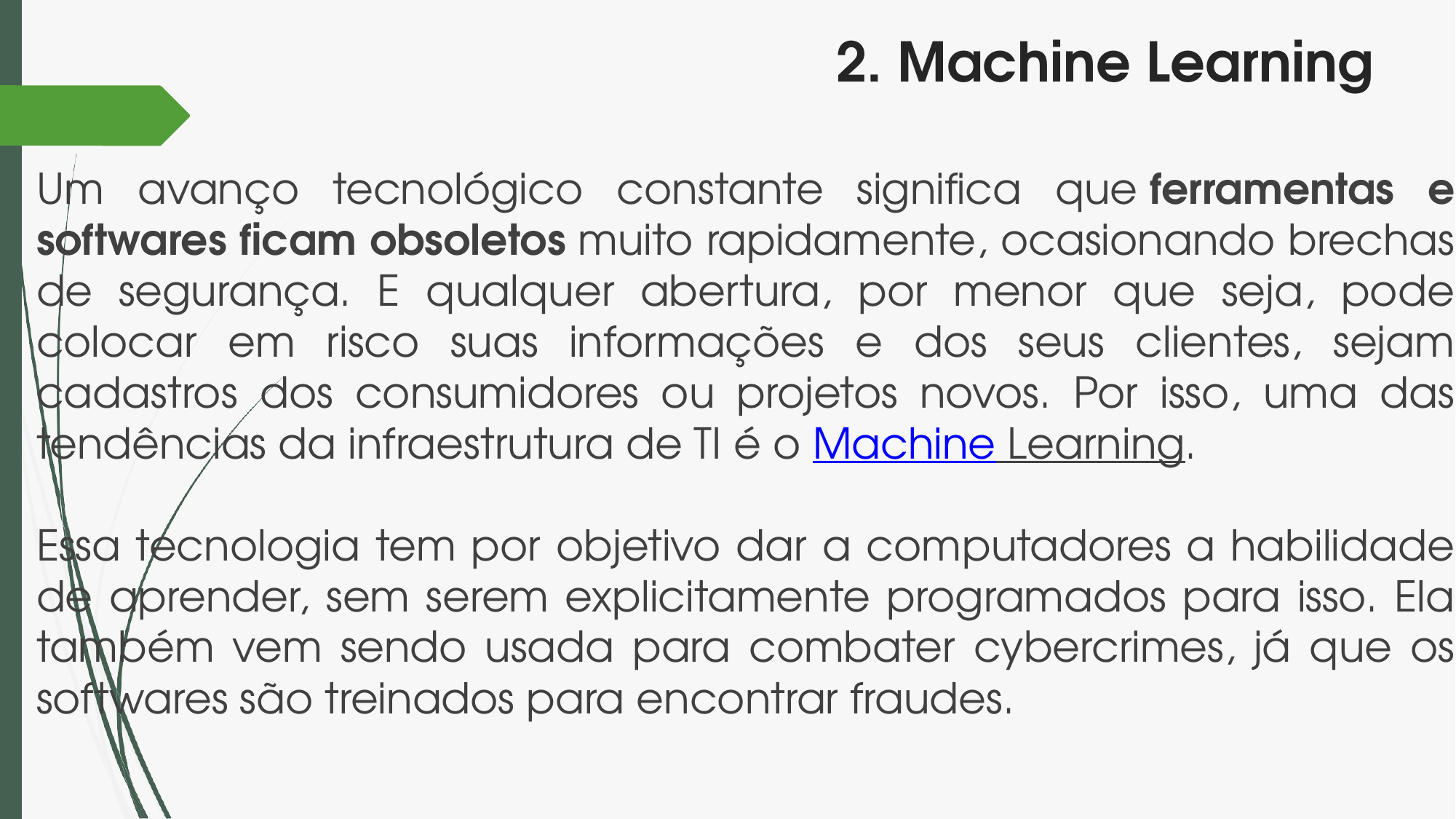

# 2. Machine Learning
Um avanço tecnológico constante significa que ferramentas e softwares ficam obsoletos muito rapidamente, ocasionando brechas de segurança. E qualquer abertura, por menor que seja, pode colocar em risco suas informações e dos seus clientes, sejam cadastros dos consumidores ou projetos novos. Por isso, uma das tendências da infraestrutura de TI é o Machine Learning.

Essa tecnologia tem por objetivo dar a computadores a habilidade de aprender, sem serem explicitamente programados para isso. Ela também vem sendo usada para combater cybercrimes, já que os softwares são treinados para encontrar fraudes.